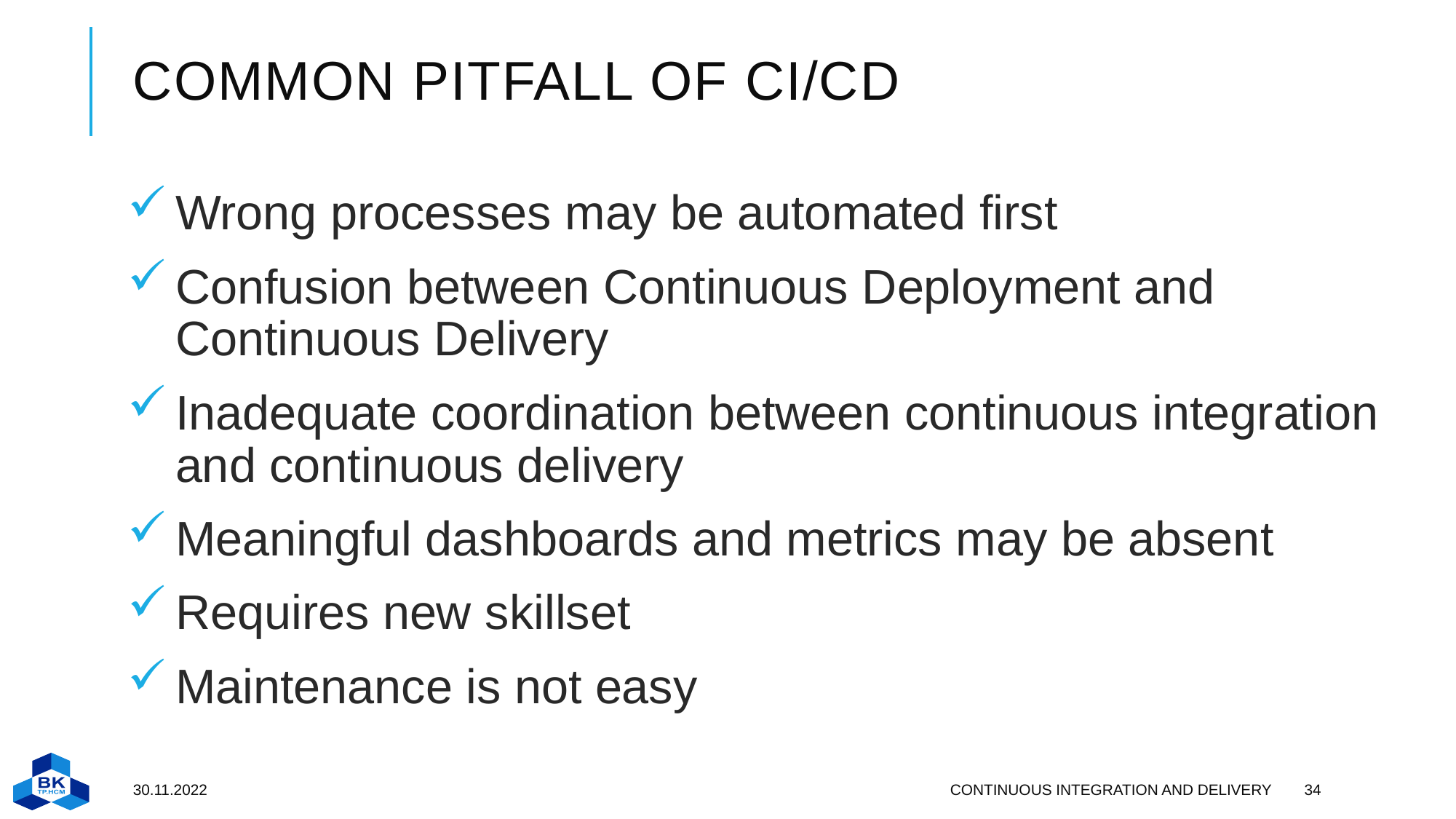

# Common pitfall of ci/cd
Wrong processes may be automated first
Confusion between Continuous Deployment and Continuous Delivery
Inadequate coordination between continuous integration and continuous delivery
Meaningful dashboards and metrics may be absent
Requires new skillset
Maintenance is not easy
30.11.2022
Continuous Integration and Delivery
34